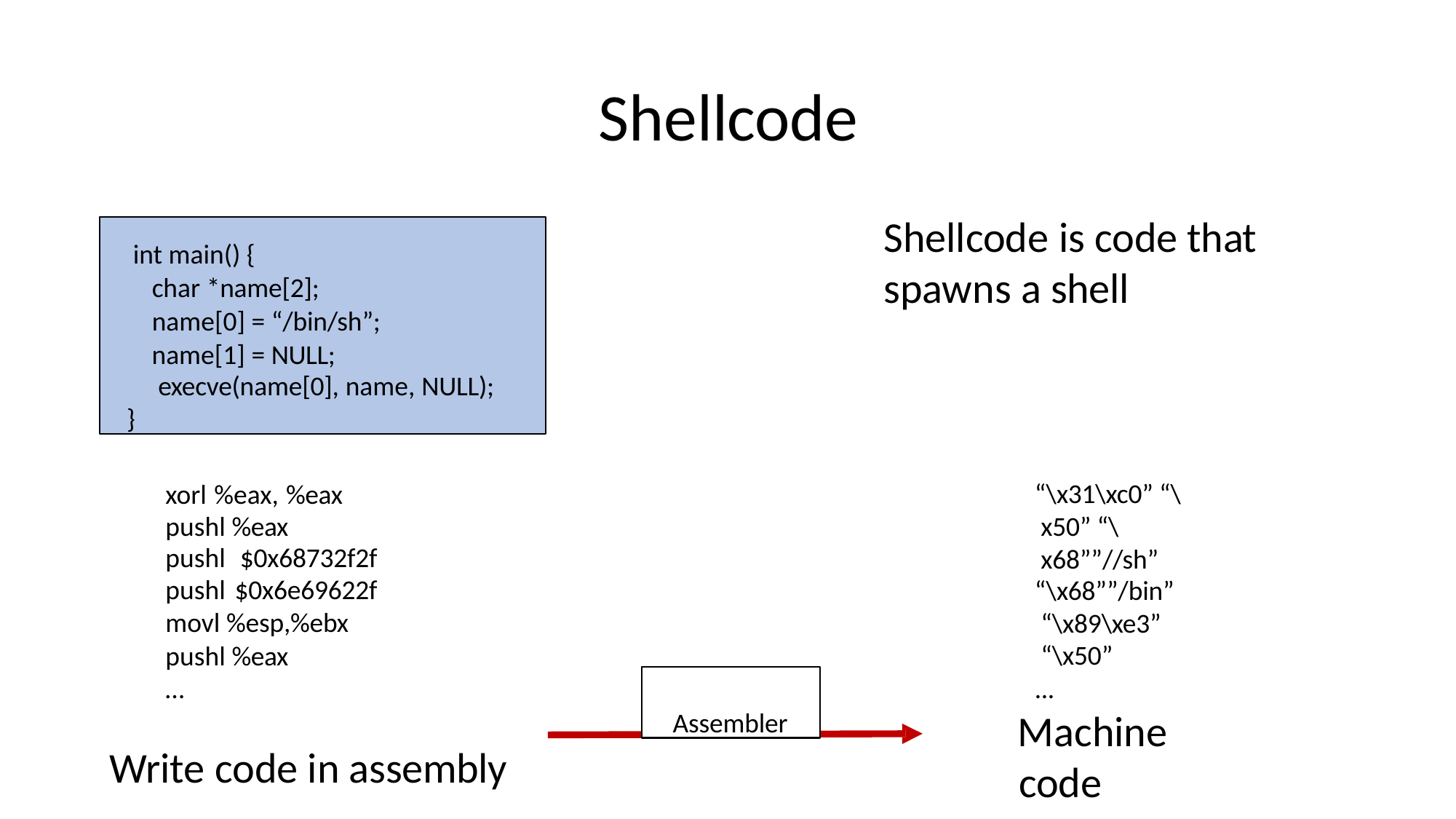

# Shellcode
Shellcode is code that spawns a shell
int main() {
char *name[2]; name[0] = “/bin/sh”;
name[1] = NULL; execve(name[0], name, NULL);
}
xorl %eax, %eax pushl %eax
pushl $0x68732f2f pushl $0x6e69622f movl %esp,%ebx
pushl %eax
…
“\x31\xc0” “\x50” “\x68””//sh”
“\x68””/bin” “\x89\xe3” “\x50”
...
Machine code

Assembler
Write code in assembly